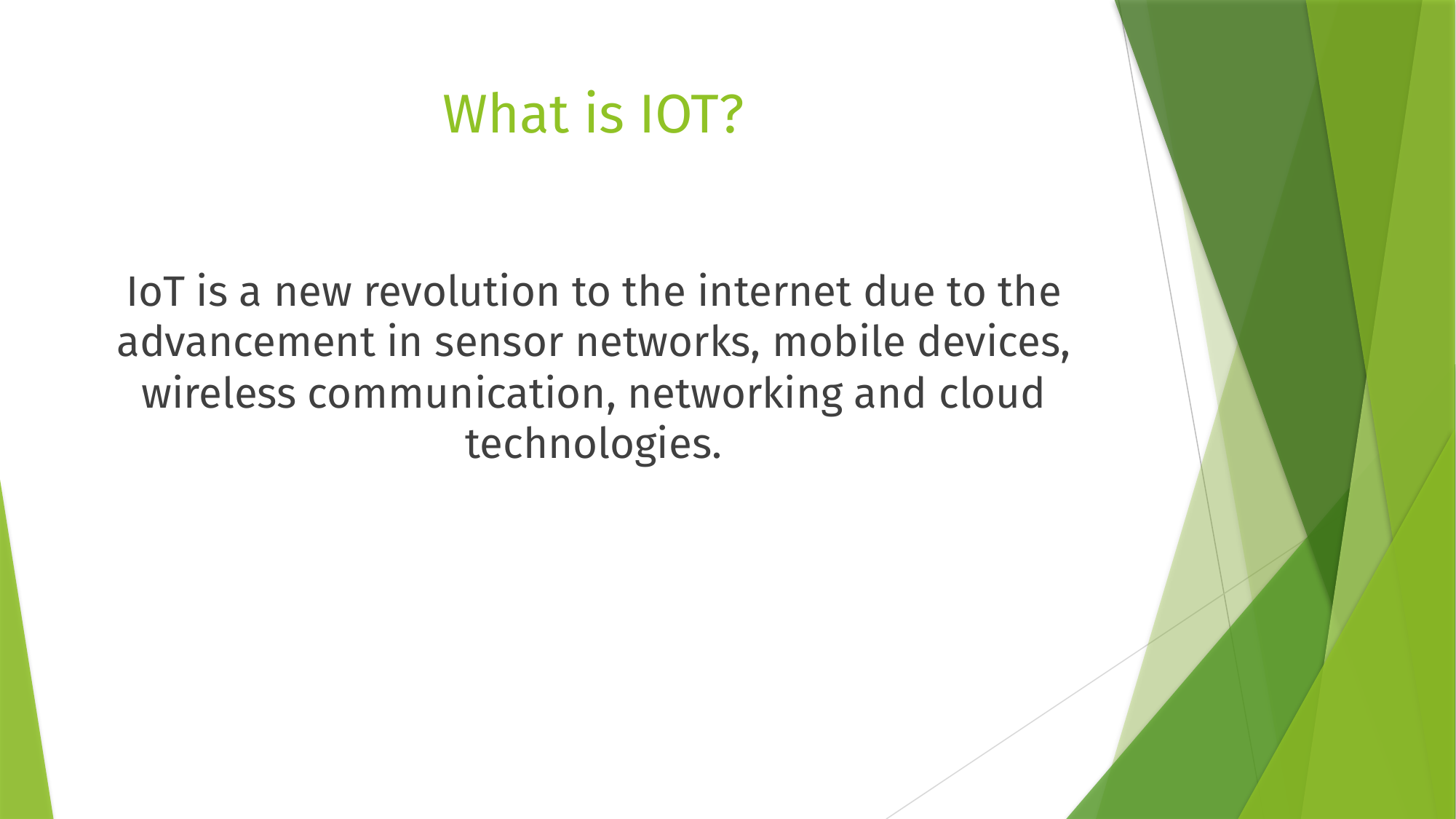

# What is IOT?
IoT is a new revolution to the internet due to the advancement in sensor networks, mobile devices, wireless communication, networking and cloud technologies.